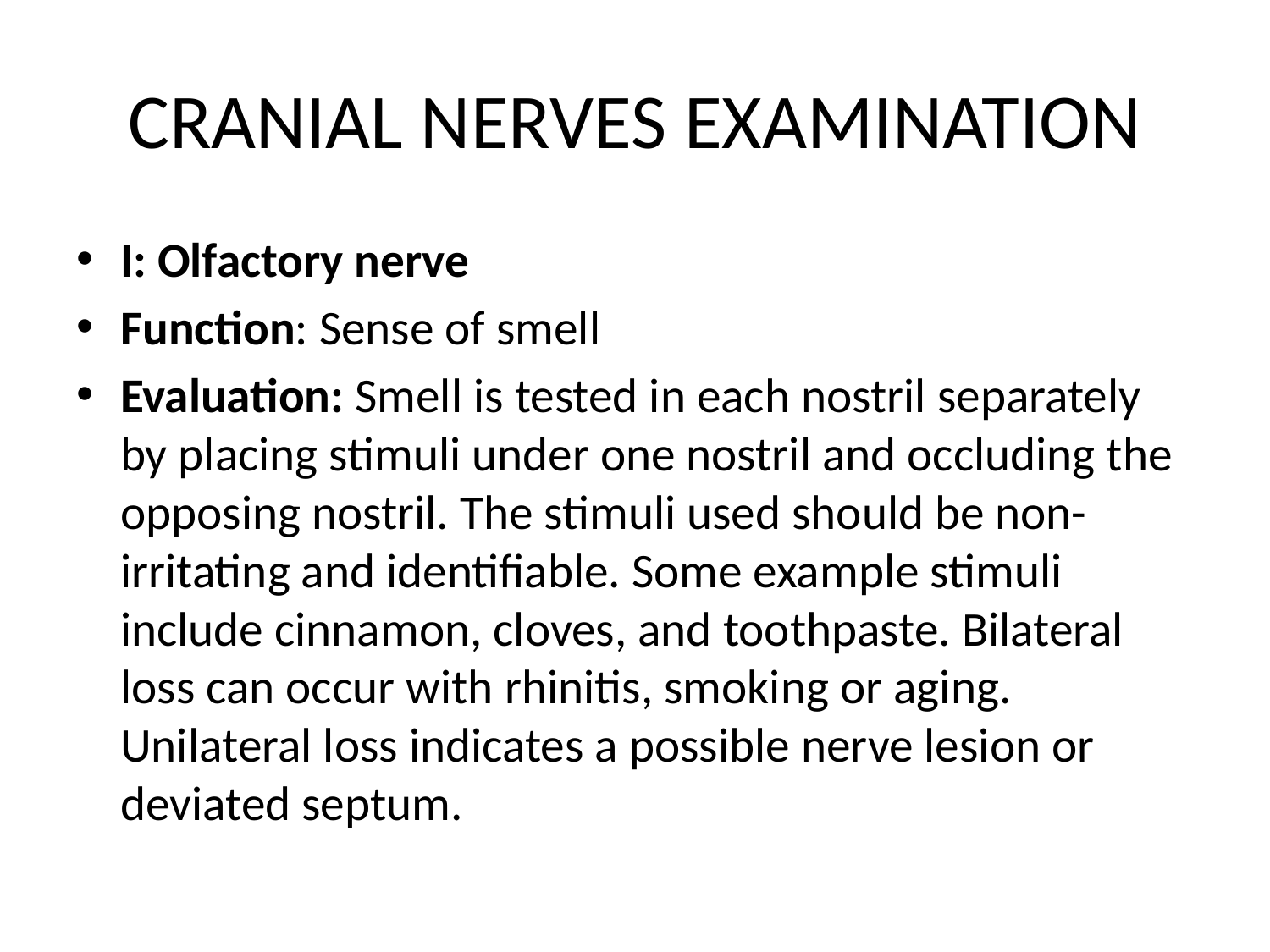

# CRANIAL NERVES EXAMINATION
I: Olfactory nerve
Function: Sense of smell
Evaluation: Smell is tested in each nostril separately by placing stimuli under one nostril and occluding the opposing nostril. The stimuli used should be non-irritating and identifiable. Some example stimuli include cinnamon, cloves, and toothpaste. Bilateral loss can occur with rhinitis, smoking or aging. Unilateral loss indicates a possible nerve lesion or deviated septum.